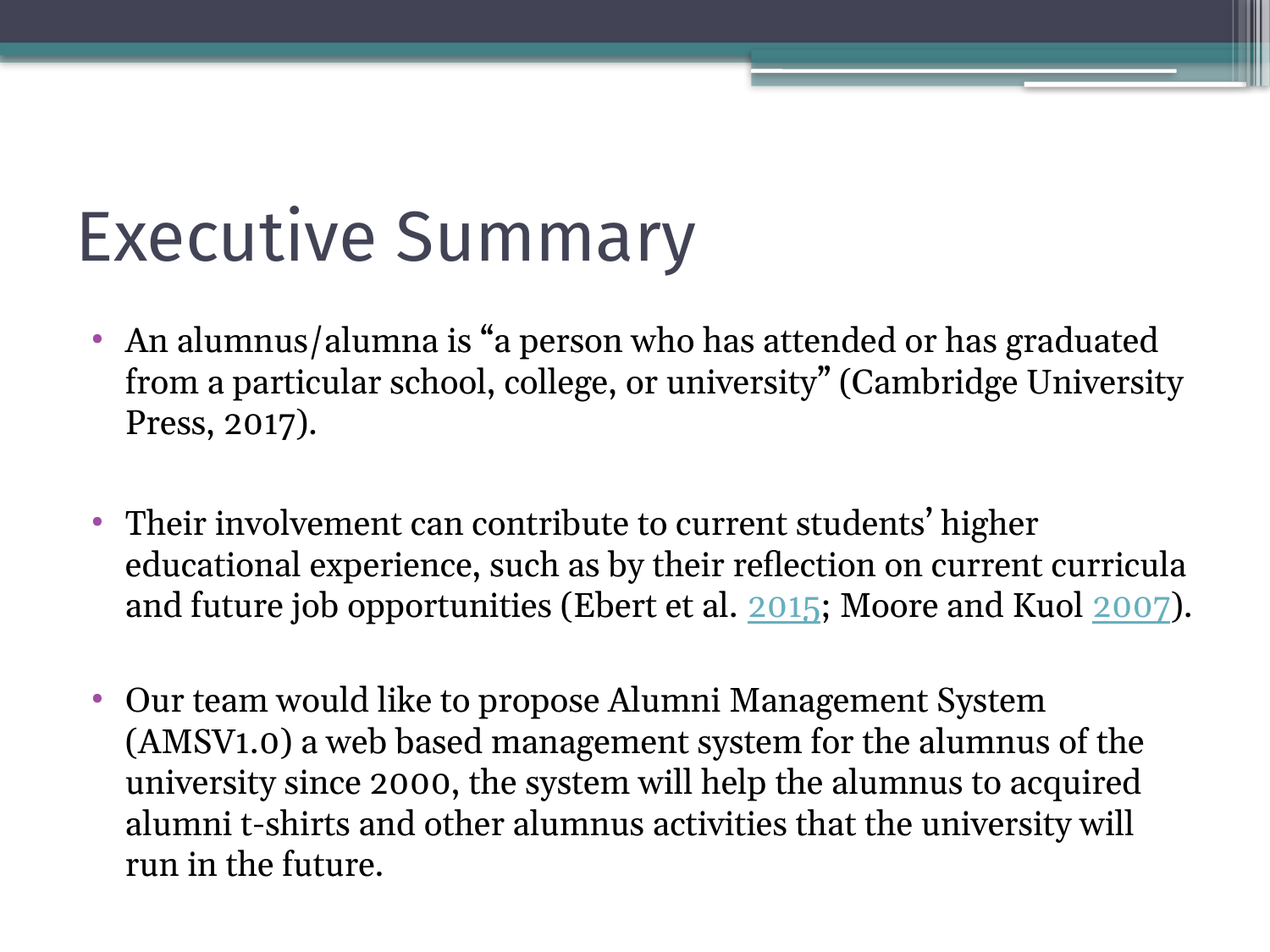

# Executive Summary
An alumnus/alumna is “a person who has attended or has graduated from a particular school, college, or university” (Cambridge University Press, 2017).

Their involvement can contribute to current students’ higher educational experience, such as by their reflection on current curricula and future job opportunities (Ebert et al. 2015; Moore and Kuol 2007).

Our team would like to propose Alumni Management System (AMSV1.0) a web based management system for the alumnus of the university since 2000, the system will help the alumnus to acquired alumni t-shirts and other alumnus activities that the university will run in the future.